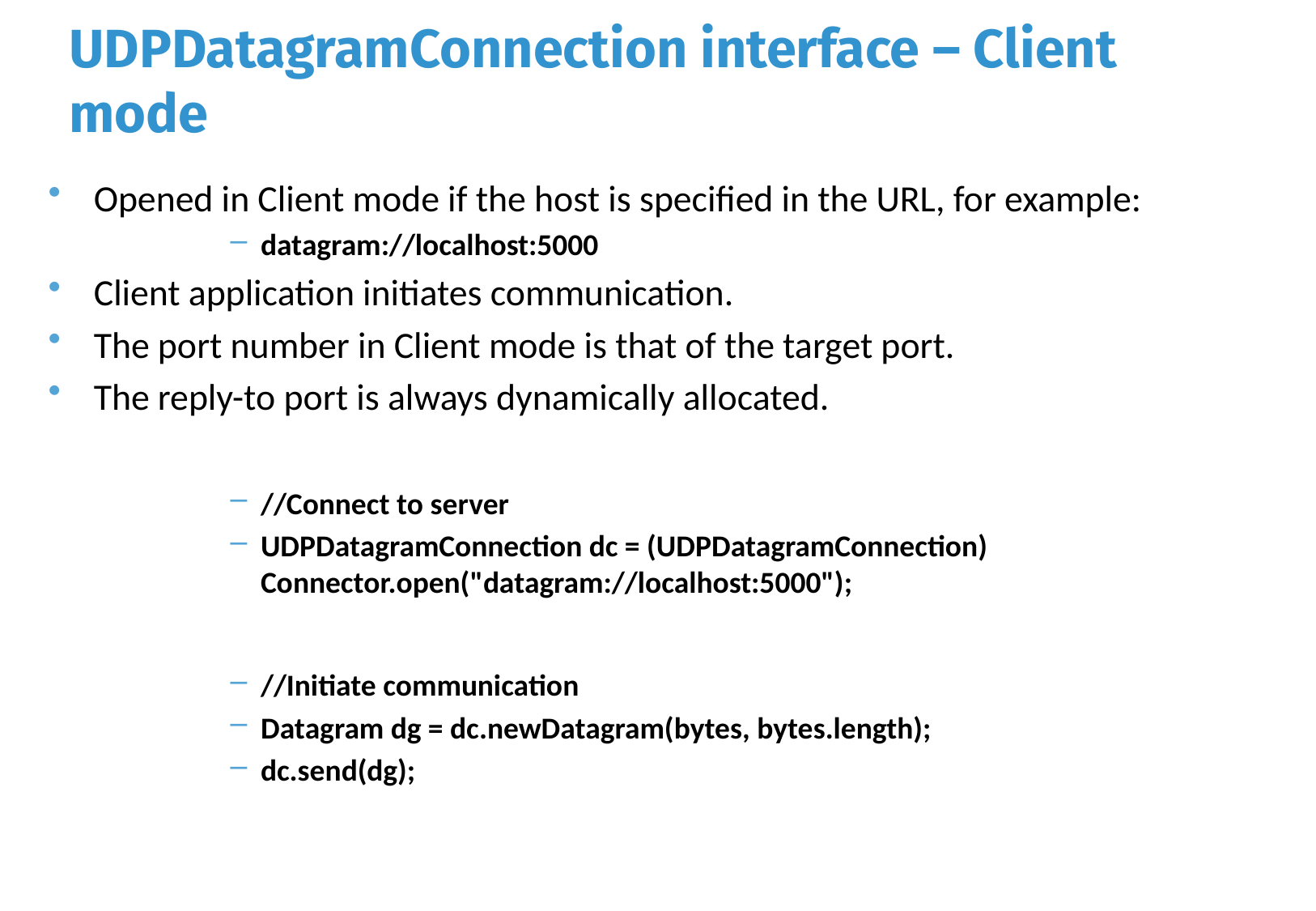

# UDPDatagramConnection interface – Client mode
Opened in Client mode if the host is specified in the URL, for example:
datagram://localhost:5000
Client application initiates communication.
The port number in Client mode is that of the target port.
The reply-to port is always dynamically allocated.

//Connect to server
UDPDatagramConnection dc = (UDPDatagramConnection) Connector.open("datagram://localhost:5000");

//Initiate communication
Datagram dg = dc.newDatagram(bytes, bytes.length);
dc.send(dg);